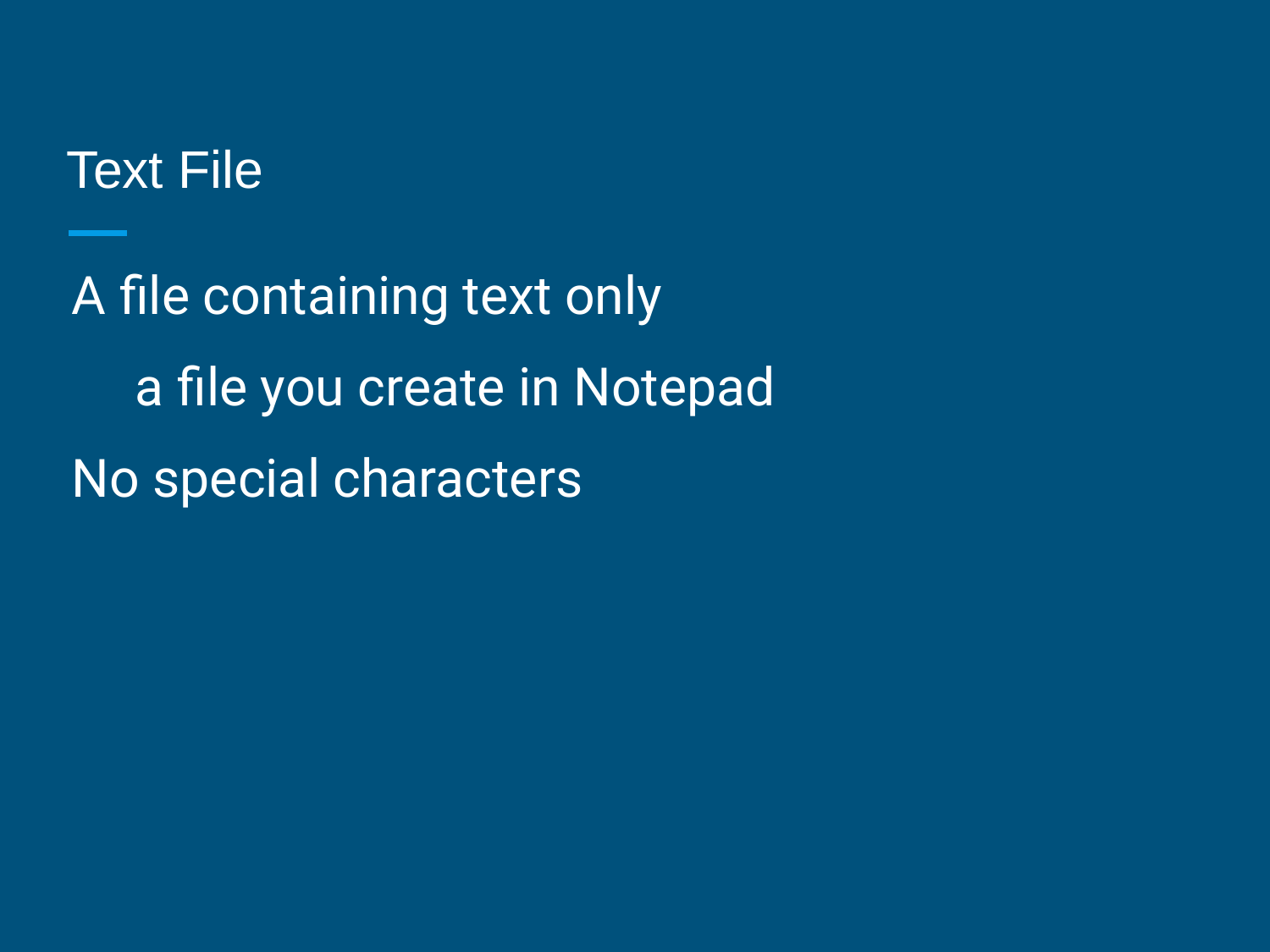

# Text File
A file containing text only
a file you create in Notepad
No special characters